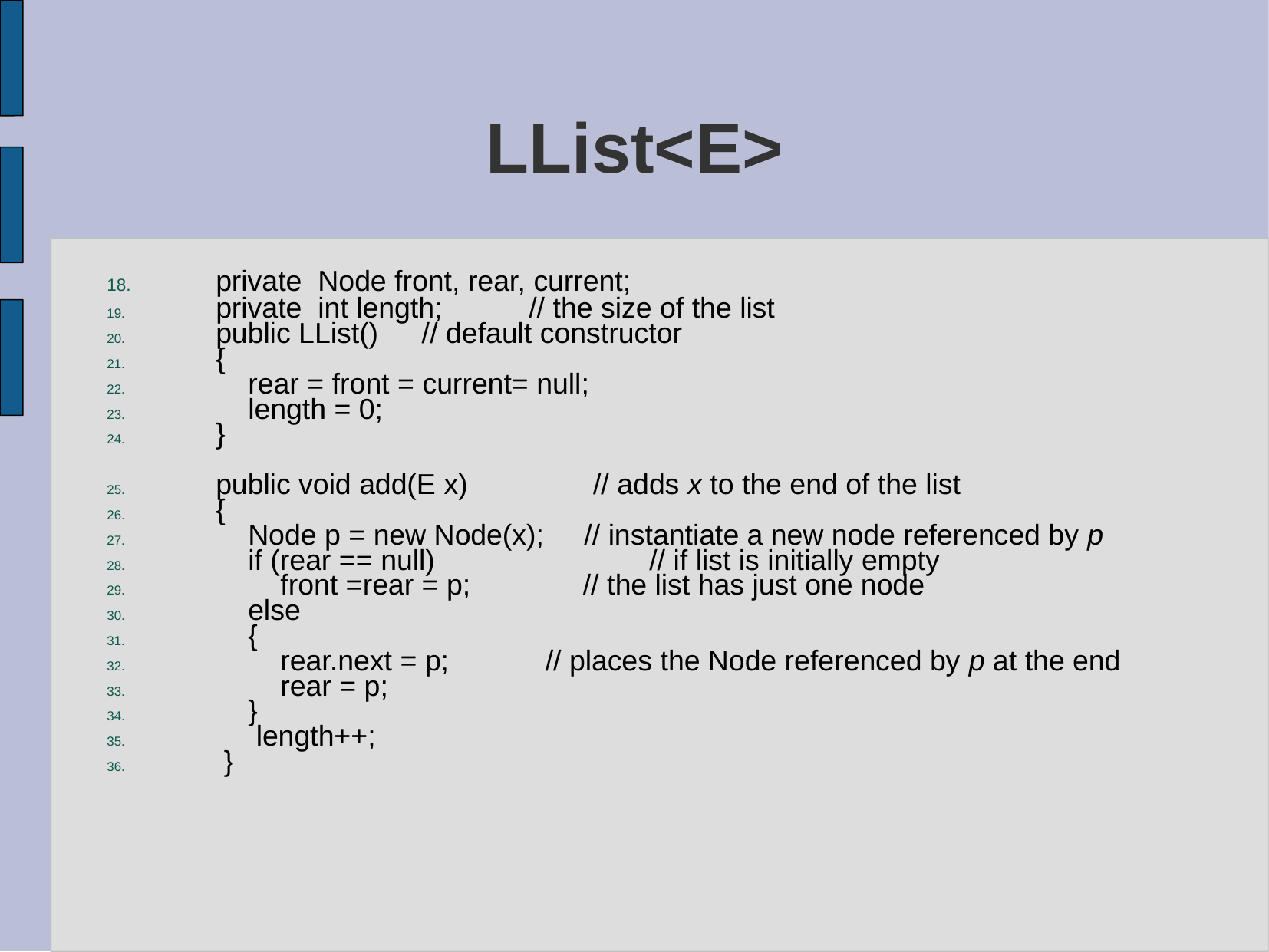

# LList<E>
   private  Node front, rear, current;
    private  int length; 	// the size of the list
    public LList()	 // default constructor
    {
        rear = front = current= null;
        length = 0;
    }
    public void add(E x)	        // adds x to the end of the list
    {
        Node p = new Node(x);     // instantiate a new node referenced by p
        if (rear == null) 	               // if list is initially empty
            front =rear = p;              // the list has just one node
        else
        {
            rear.next = p;            // places the Node referenced by p at the end
            rear = p;
        }
         length++;
     }